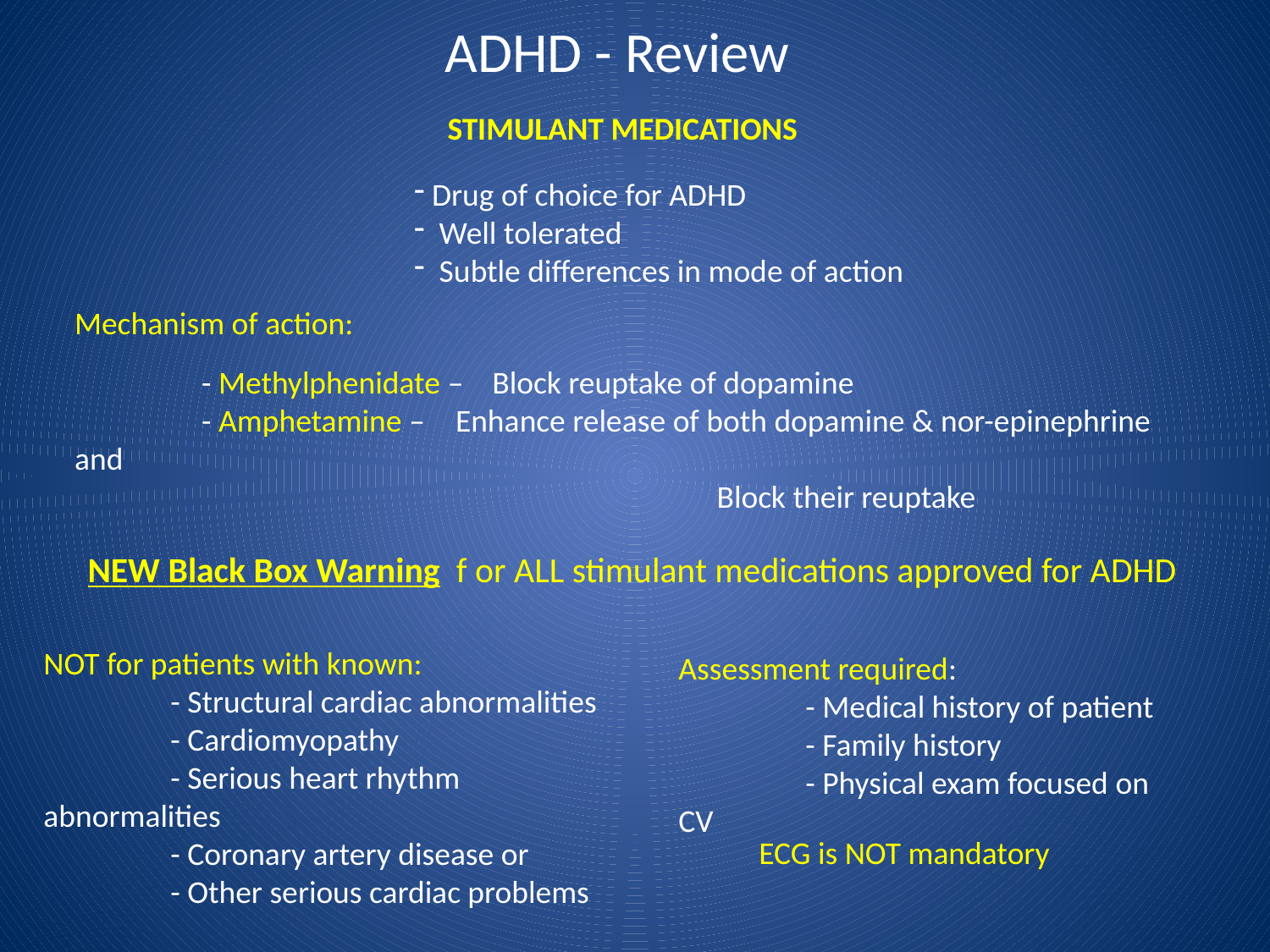

# ADHD - Review
STIMULANT MEDICATIONS
 Drug of choice for ADHD
  Well tolerated
  Subtle differences in mode of action
Mechanism of action:

	- Methylphenidate –    Block reuptake of dopamine
	- Amphetamine – 	Enhance release of both dopamine & nor-epinephrine and
					 Block their reuptake
NEW Black Box Warning  f or ALL stimulant medications approved for ADHD
NOT for patients with known:
	- Structural cardiac abnormalities
	- Cardiomyopathy
	- Serious heart rhythm abnormalities
	- Coronary artery disease or
	- Other serious cardiac problems
Assessment required:
	- Medical history of patient
	- Family history
	- Physical exam focused on CV
ECG is NOT mandatory